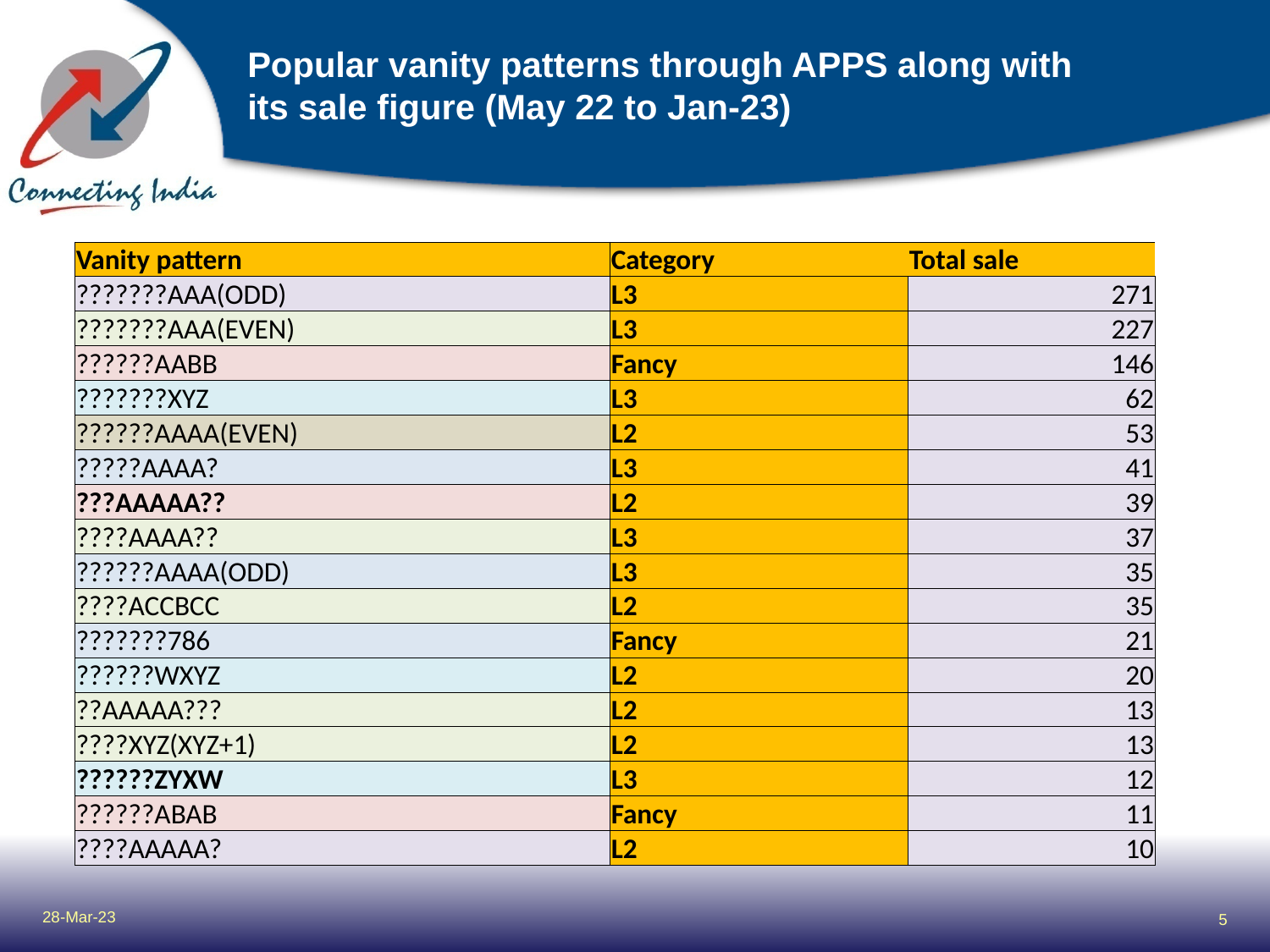

Popular vanity patterns through APPS along with its sale figure (May 22 to Jan-23)

|  |  |  |
| --- | --- | --- |
| Vanity pattern | Category | Total sale |
| ???????AAA(ODD) | L3 | 271 |
| ???????AAA(EVEN) | L3 | 227 |
| ??????AABB | Fancy | 146 |
| ???????XYZ | L3 | 62 |
| ??????AAAA(EVEN) | L2 | 53 |
| ?????AAAA? | L3 | 41 |
| ???AAAAA?? | L2 | 39 |
| ????AAAA?? | L3 | 37 |
| ??????AAAA(ODD) | L3 | 35 |
| ????ACCBCC | L2 | 35 |
| ???????786 | Fancy | 21 |
| ??????WXYZ | L2 | 20 |
| ??AAAAA??? | L2 | 13 |
| ????XYZ(XYZ+1) | L2 | 13 |
| ??????ZYXW | L3 | 12 |
| ??????ABAB | Fancy | 11 |
| ????AAAAA? | L2 | 10 |